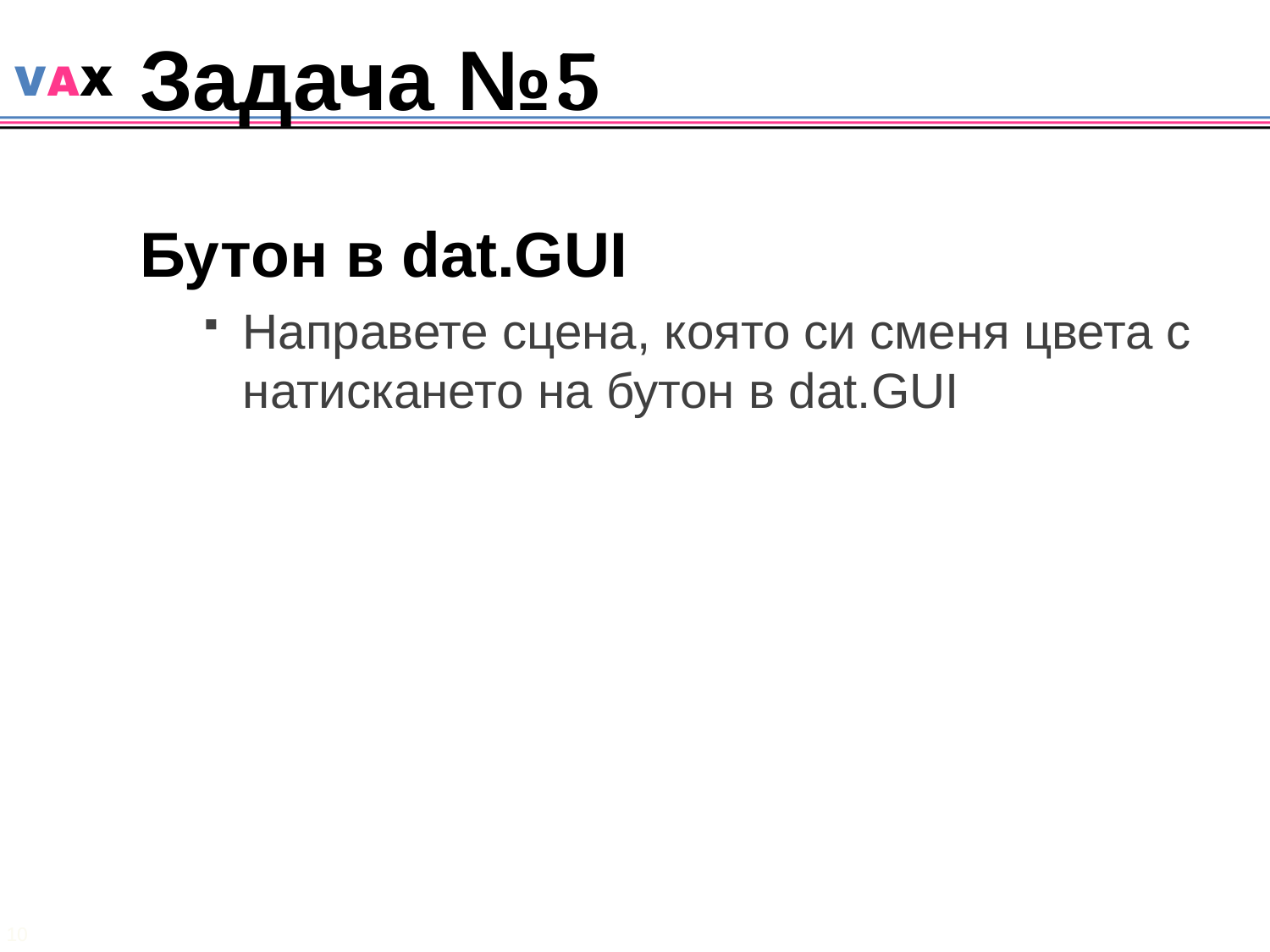

# Задача №5
Бутон в dat.GUI
Направете сцена, която си сменя цвета с натискането на бутон в dat.GUI